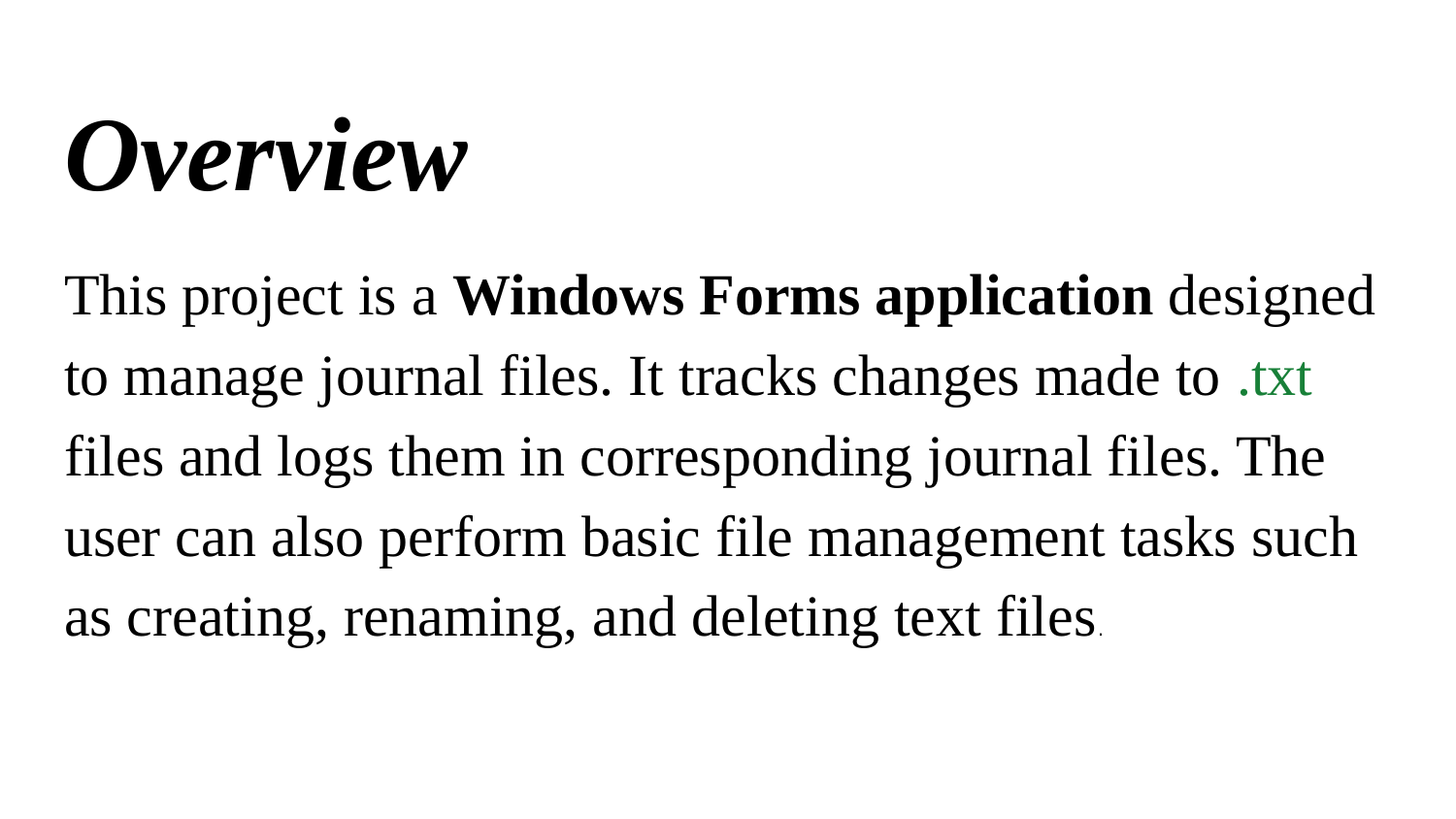

# Overview

This project is a Windows Forms application designed to manage journal files. It tracks changes made to .txt files and logs them in corresponding journal files. The user can also perform basic file management tasks such as creating, renaming, and deleting text files.